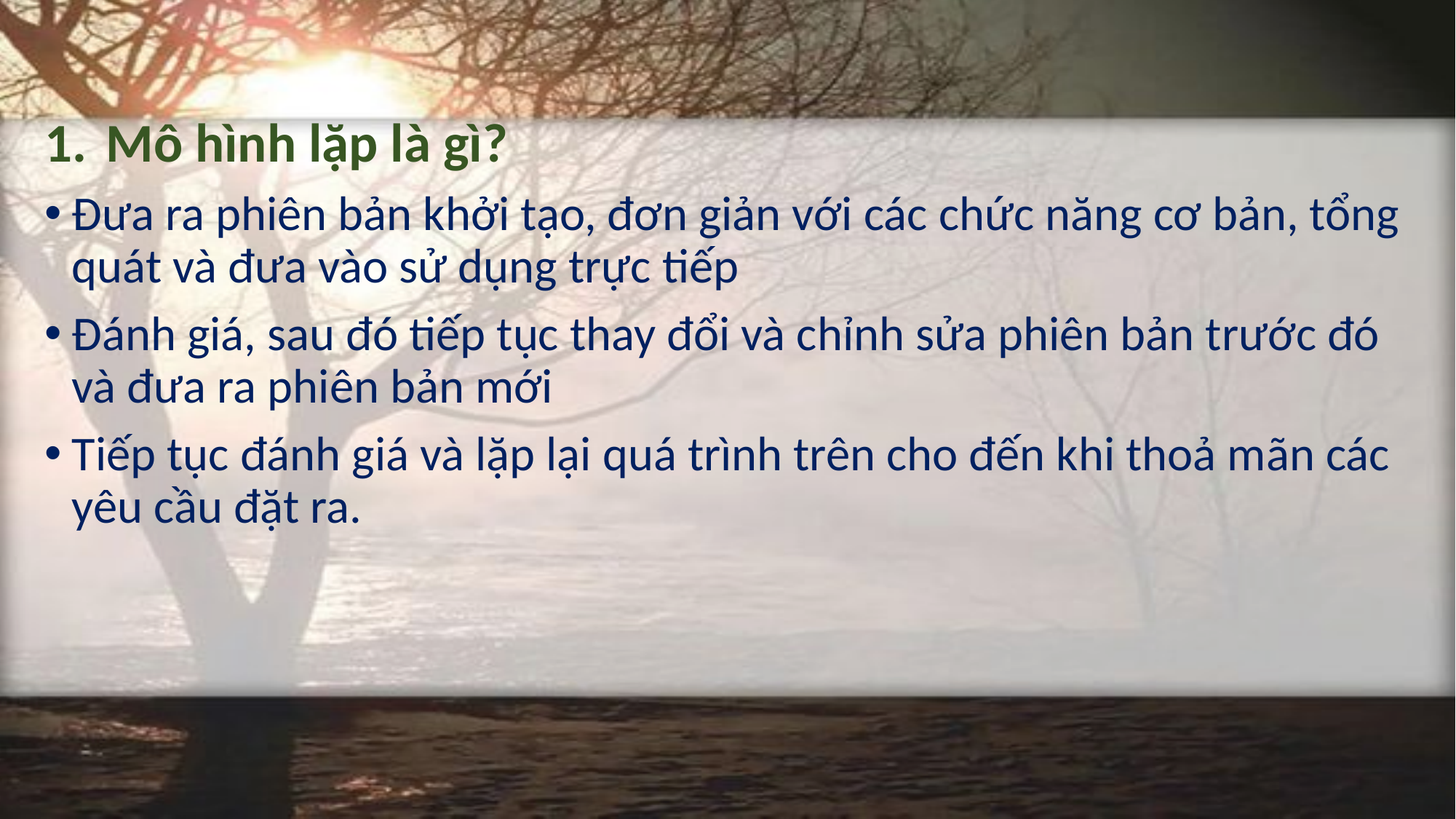

Mô hình lặp là gì?
Đưa ra phiên bản khởi tạo, đơn giản với các chức năng cơ bản, tổng quát và đưa vào sử dụng trực tiếp
Đánh giá, sau đó tiếp tục thay đổi và chỉnh sửa phiên bản trước đó và đưa ra phiên bản mới
Tiếp tục đánh giá và lặp lại quá trình trên cho đến khi thoả mãn các yêu cầu đặt ra.